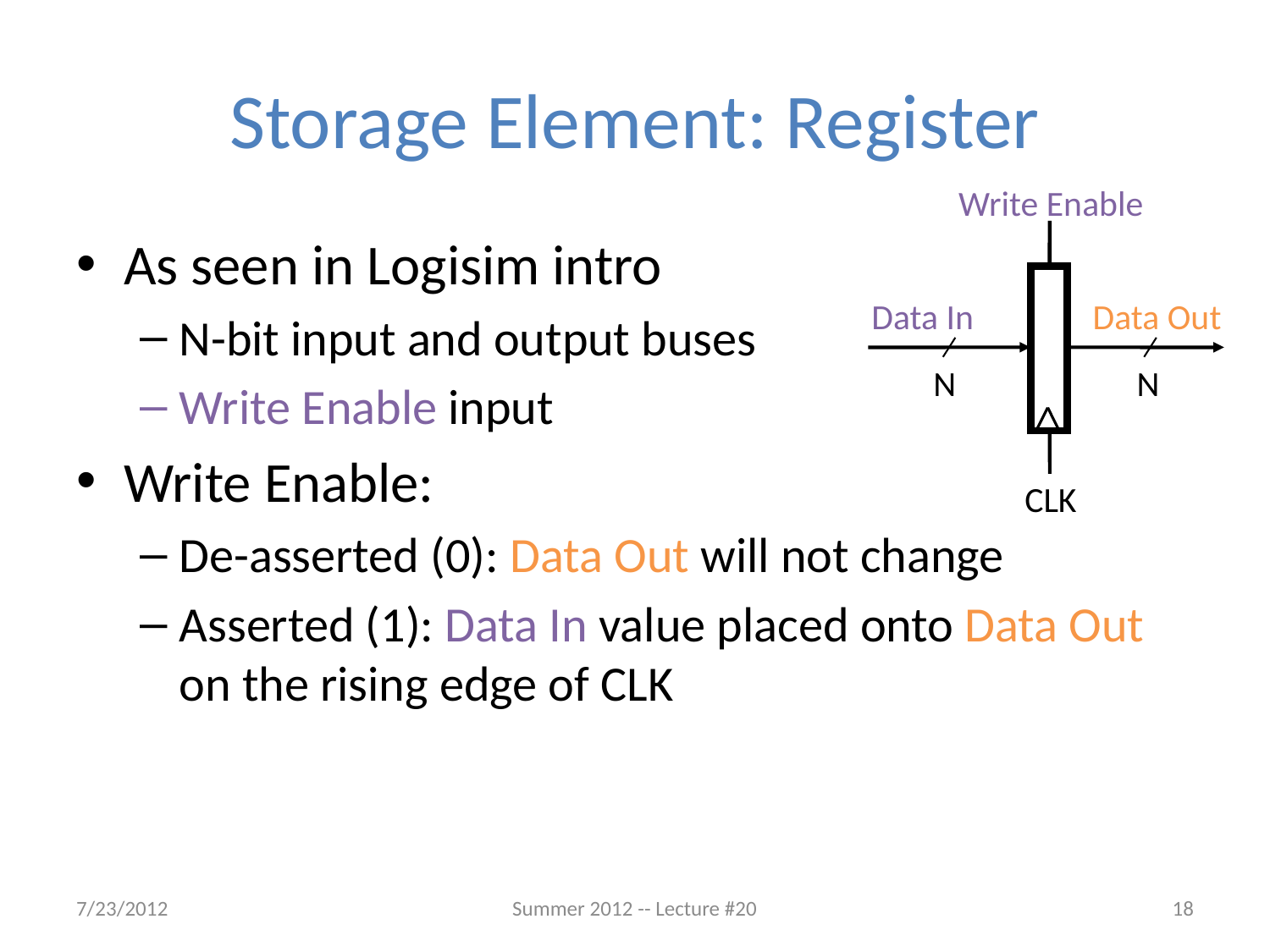

# Storage Element: Register
Write Enable

Data In
Data Out

N
N

CLK
As seen in Logisim intro
N-bit input and output buses
Write Enable input
Write Enable:
De-asserted (0): Data Out will not change
Asserted (1): Data In value placed onto Data Out on the rising edge of CLK
7/23/2012
Summer 2012 -- Lecture #20
18